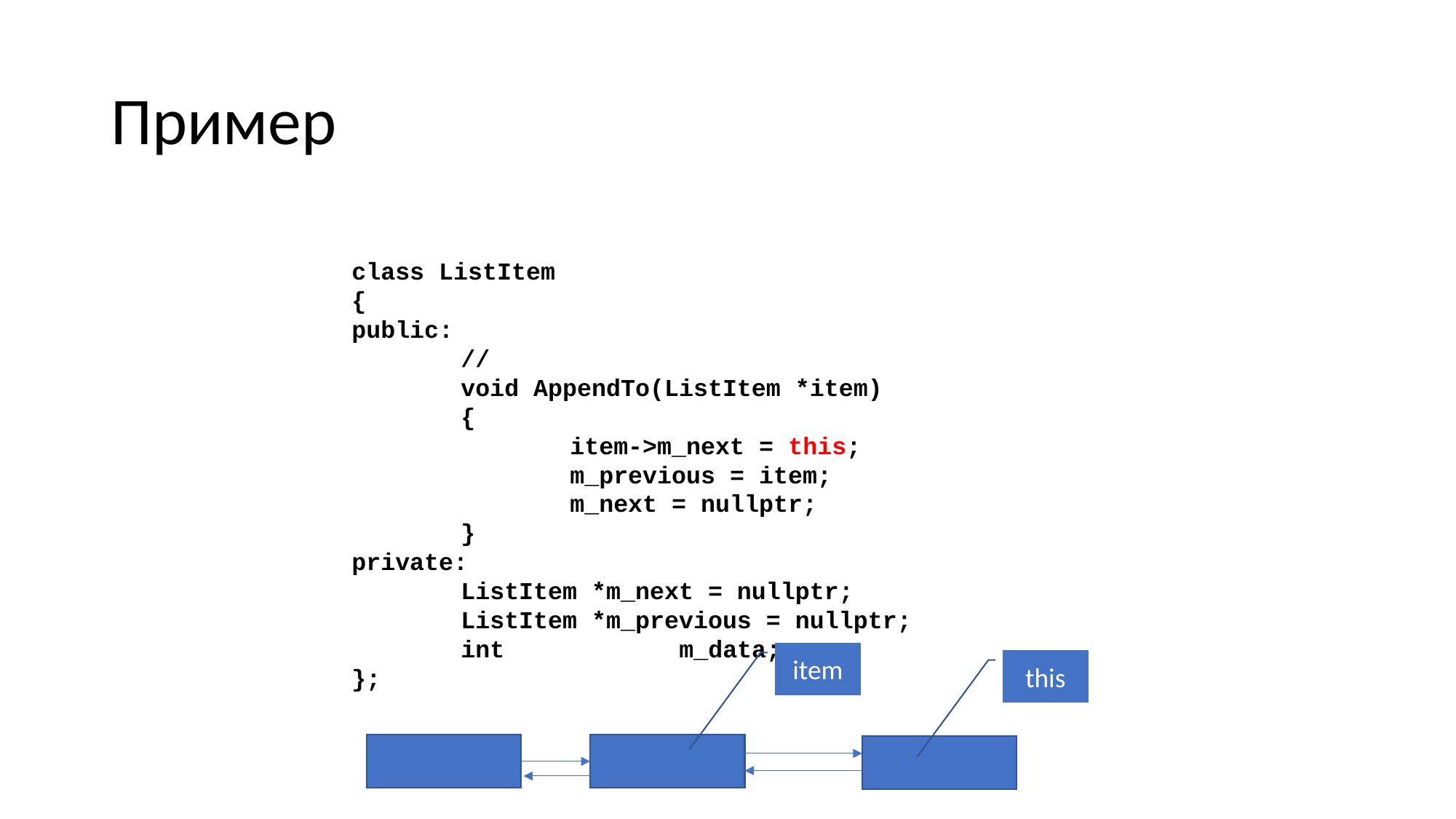

# Пример
class ListItem
{
public:
	//
	void AppendTo(ListItem *item)
	{
		item->m_next = this;
		m_previous = item;
		m_next = nullptr;
	}
private:
	ListItem *m_next = nullptr;
	ListItem *m_previous = nullptr;
	int		m_data;
};
item
this